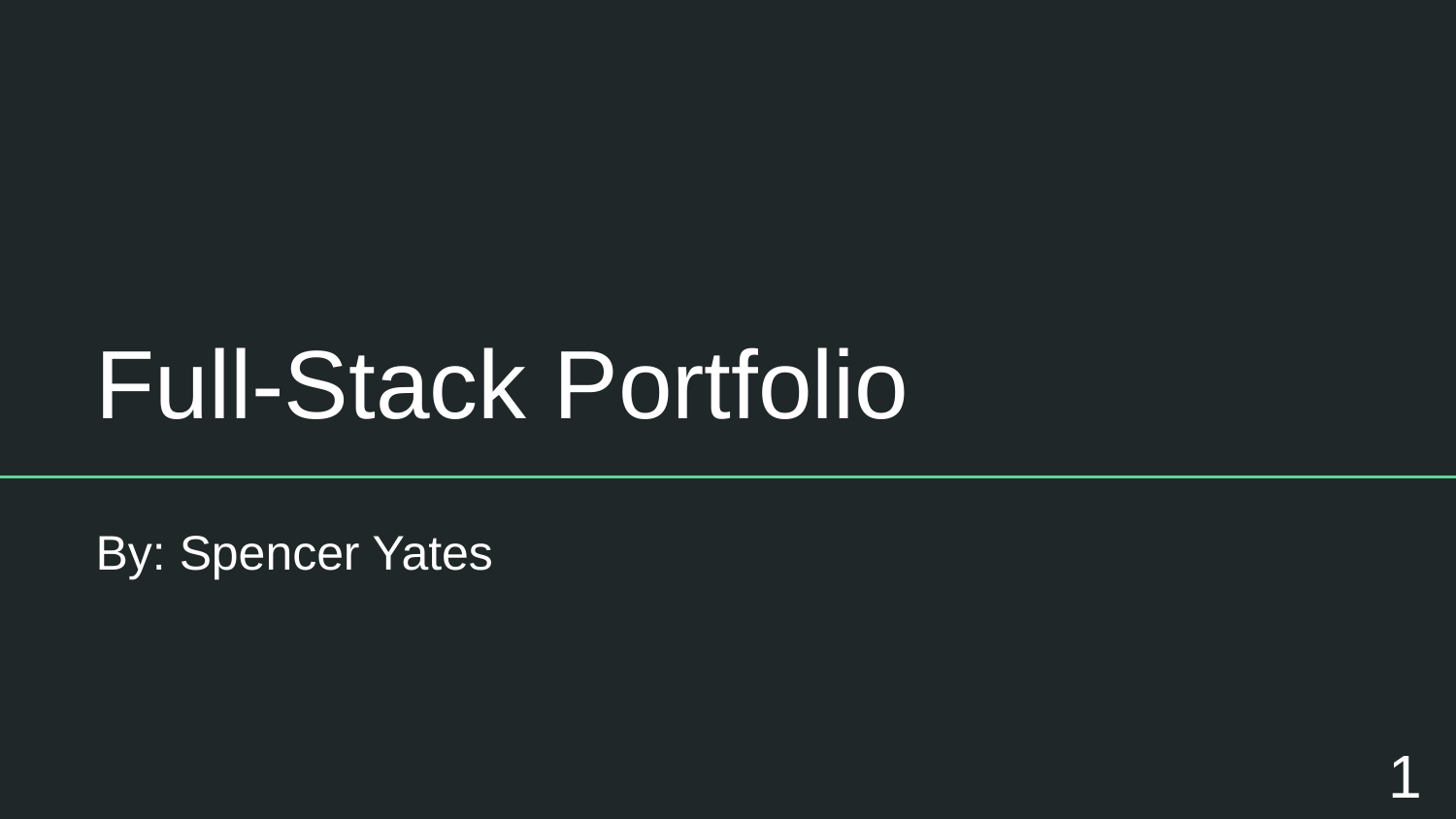

# Full-Stack Portfolio
By: Spencer Yates
1